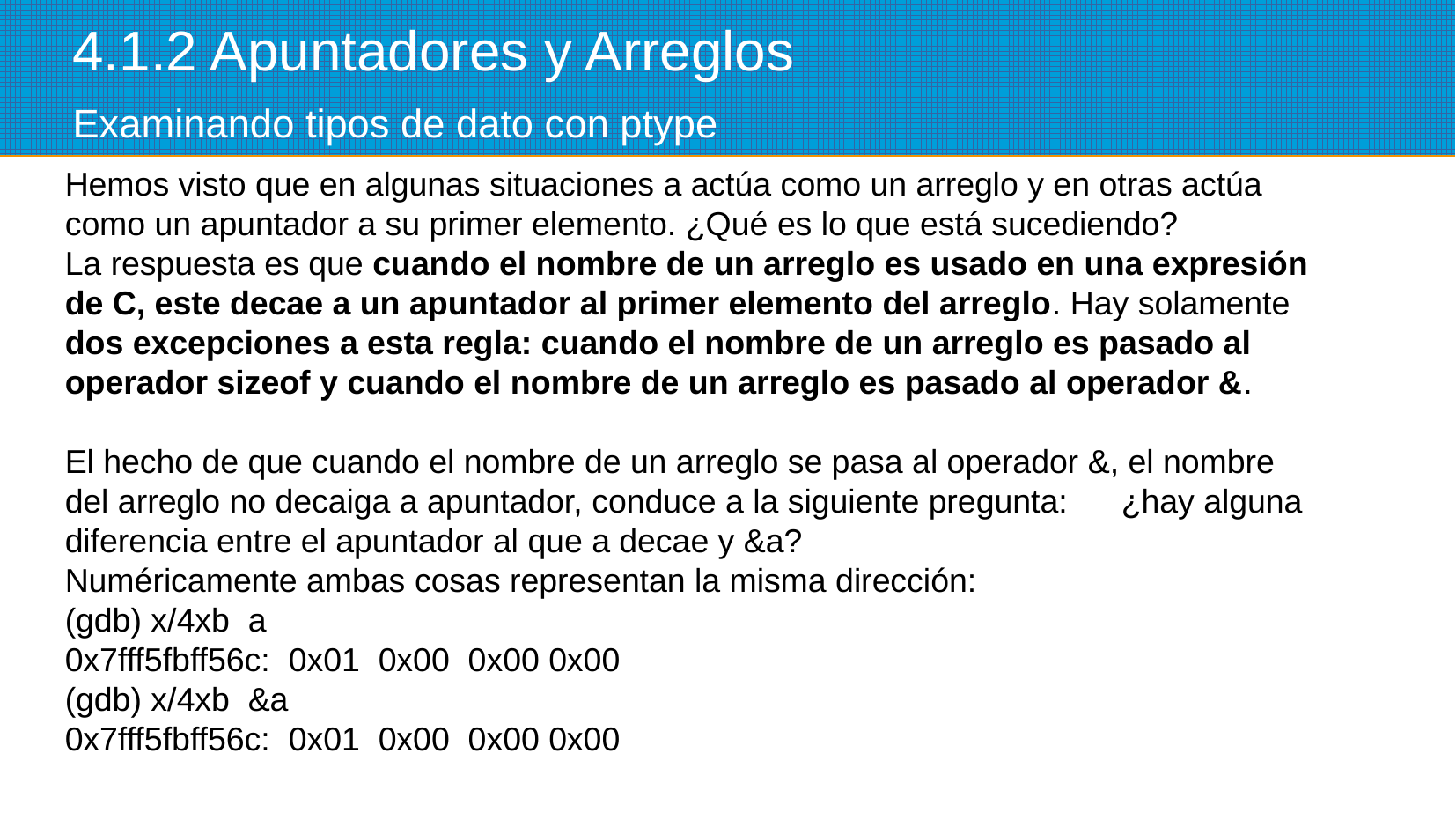

4.1.2 Apuntadores y Arreglos
Examinando tipos de dato con ptype
Hemos visto que en algunas situaciones a actúa como un arreglo y en otras actúa como un apuntador a su primer elemento. ¿Qué es lo que está sucediendo?
La respuesta es que cuando el nombre de un arreglo es usado en una expresión de C, este decae a un apuntador al primer elemento del arreglo. Hay solamente dos excepciones a esta regla: cuando el nombre de un arreglo es pasado al operador sizeof y cuando el nombre de un arreglo es pasado al operador &.

El hecho de que cuando el nombre de un arreglo se pasa al operador &, el nombre del arreglo no decaiga a apuntador, conduce a la siguiente pregunta:	¿hay alguna diferencia entre el apuntador al que a decae y &a?
Numéricamente ambas cosas representan la misma dirección:
(gdb) x/4xb  a
0x7fff5fbff56c:  0x01  0x00  0x00 0x00
(gdb) x/4xb  &a
0x7fff5fbff56c:  0x01  0x00  0x00 0x00